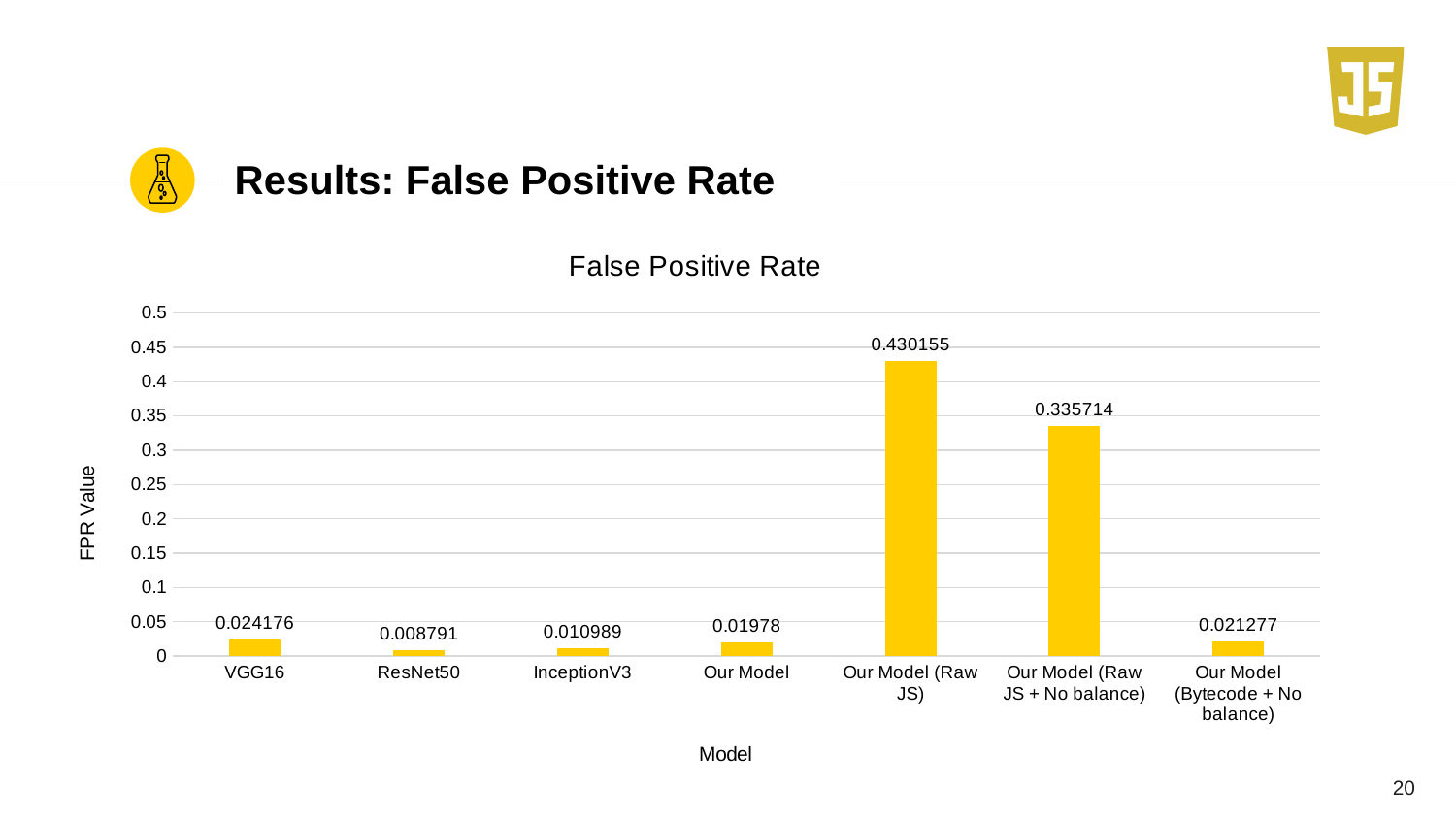

# Results: False Positive Rate

### Chart:

| Category | False Positive Rate |
|---|---|
| VGG16 | 0.024176 |
| ResNet50 | 0.008791 |
| InceptionV3 | 0.010989 |
| Our Model | 0.01978 |
| Our Model (Raw JS) | 0.430155 |
| Our Model (Raw JS + No balance) | 0.335714 |
| Our Model (Bytecode + No balance) | 0.021277 |
20